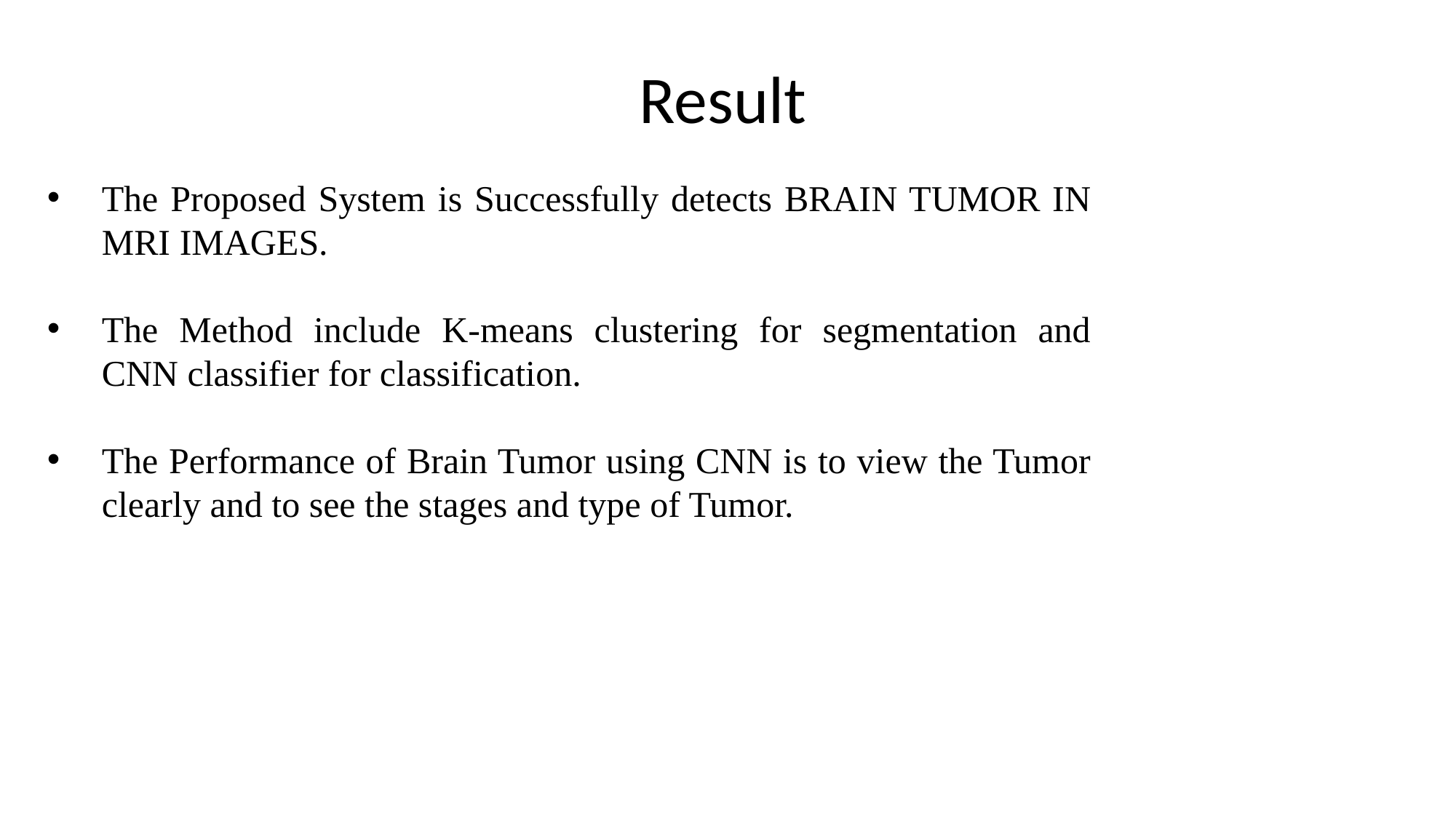

Result
The Proposed System is Successfully detects BRAIN TUMOR IN MRI IMAGES.

The Method include K-means clustering for segmentation and CNN classifier for classification.

The Performance of Brain Tumor using CNN is to view the Tumor clearly and to see the stages and type of Tumor.